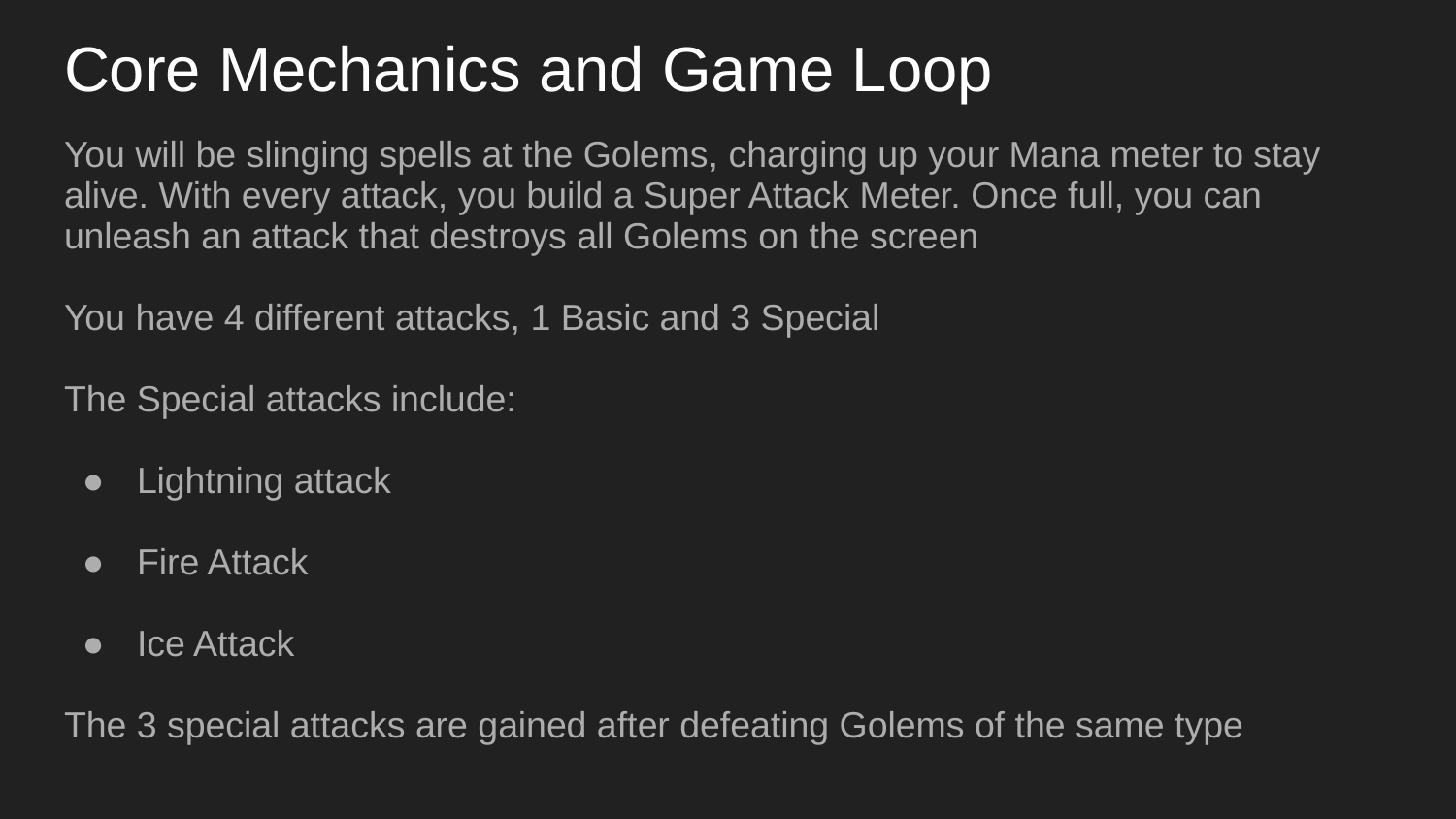

# Core Mechanics and Game Loop
You will be slinging spells at the Golems, charging up your Mana meter to stay alive. With every attack, you build a Super Attack Meter. Once full, you can unleash an attack that destroys all Golems on the screen

You have 4 different attacks, 1 Basic and 3 Special

The Special attacks include:

Lightning attack

Fire Attack

Ice Attack

The 3 special attacks are gained after defeating Golems of the same type